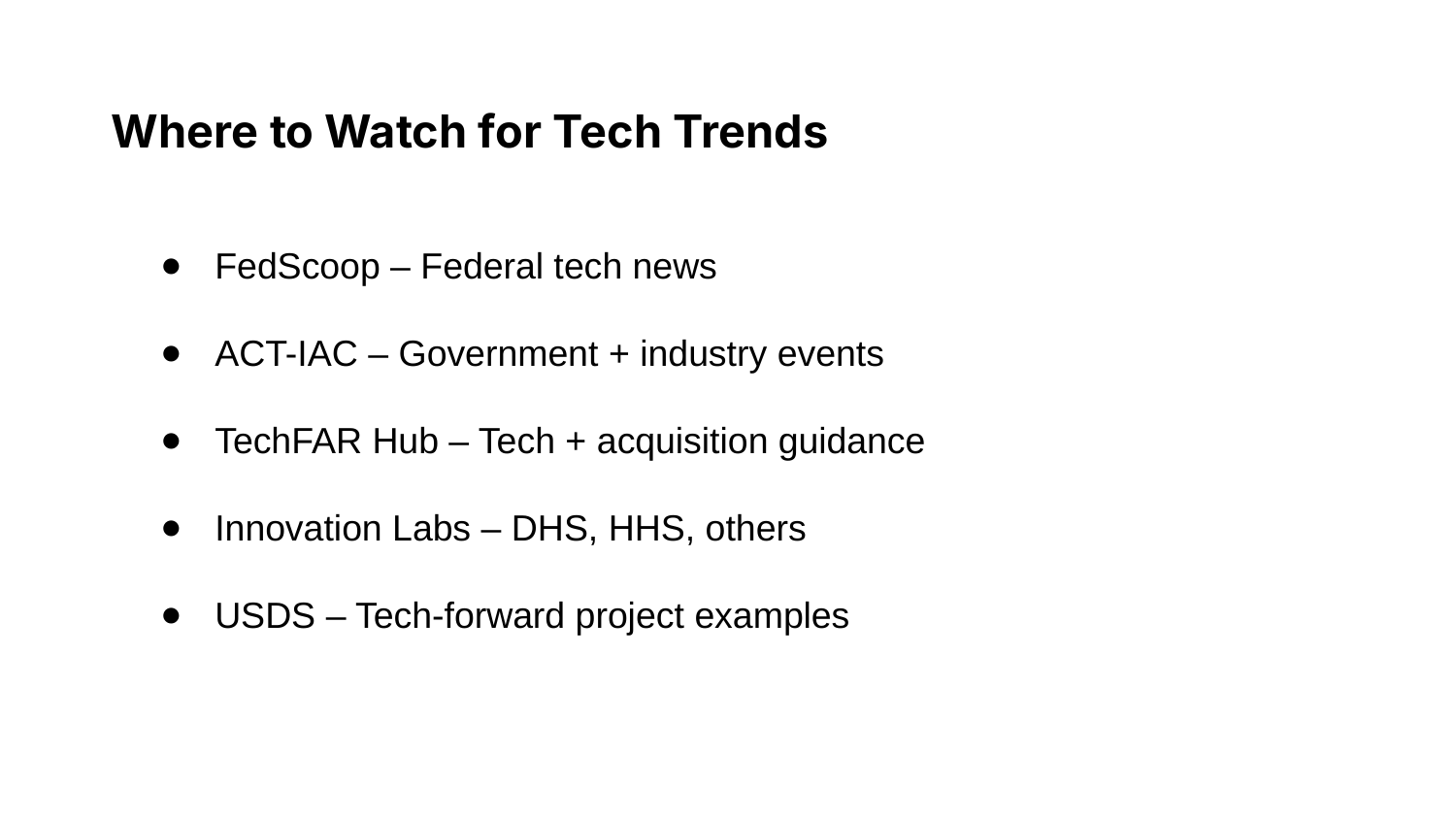

Where to Watch for Tech Trends
FedScoop – Federal tech news

ACT-IAC – Government + industry events

TechFAR Hub – Tech + acquisition guidance

Innovation Labs – DHS, HHS, others

USDS – Tech-forward project examples